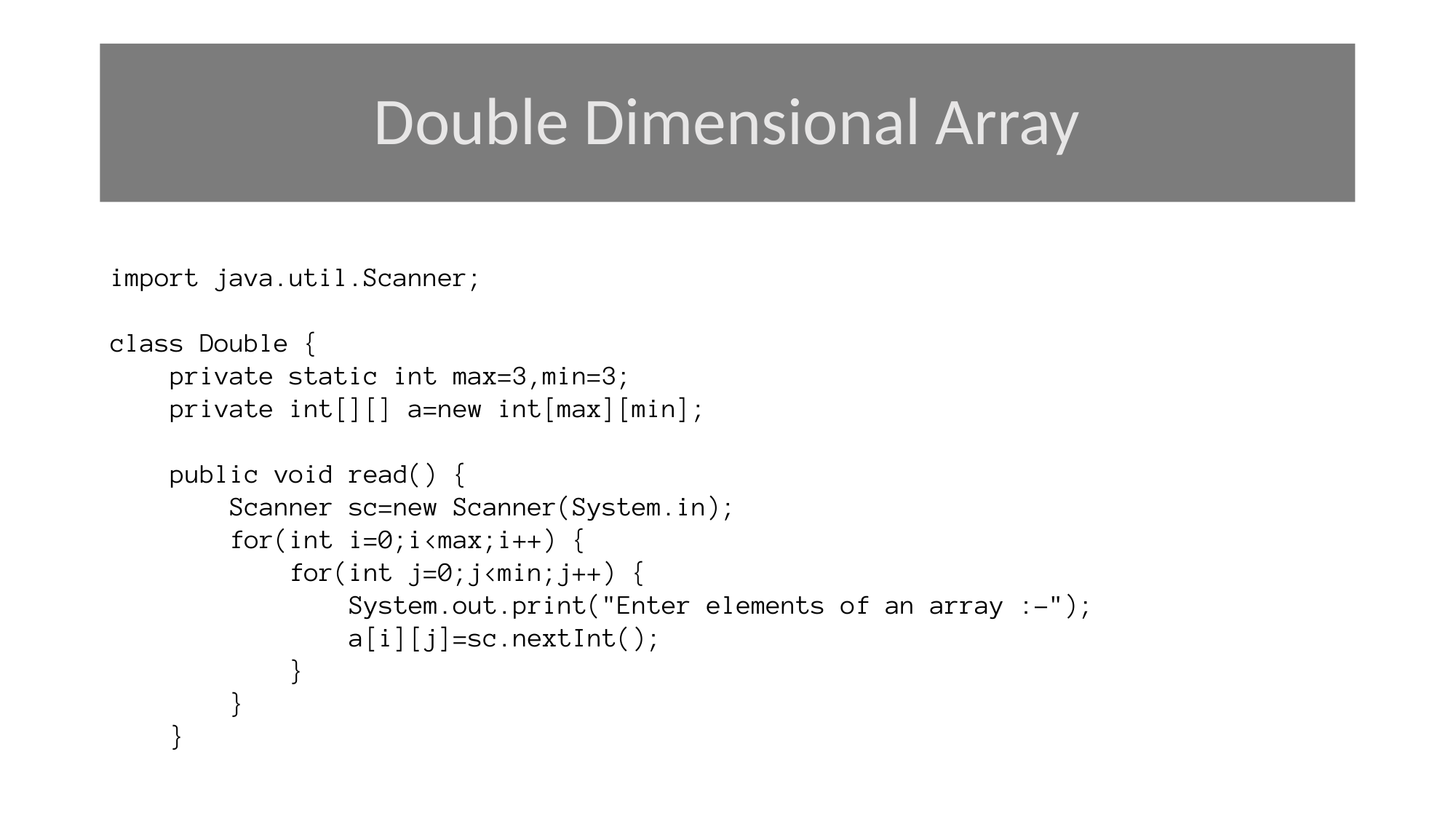

# Double Dimensional Array
import java.util.Scanner;
class Double {
    private static int max=3,min=3;
    private int[][] a=new int[max][min];
    public void read() {
        Scanner sc=new Scanner(System.in);
        for(int i=0;i<max;i++) {
            for(int j=0;j<min;j++) {
                System.out.print("Enter elements of an array :-");
                a[i][j]=sc.nextInt();
            }
        }
    }